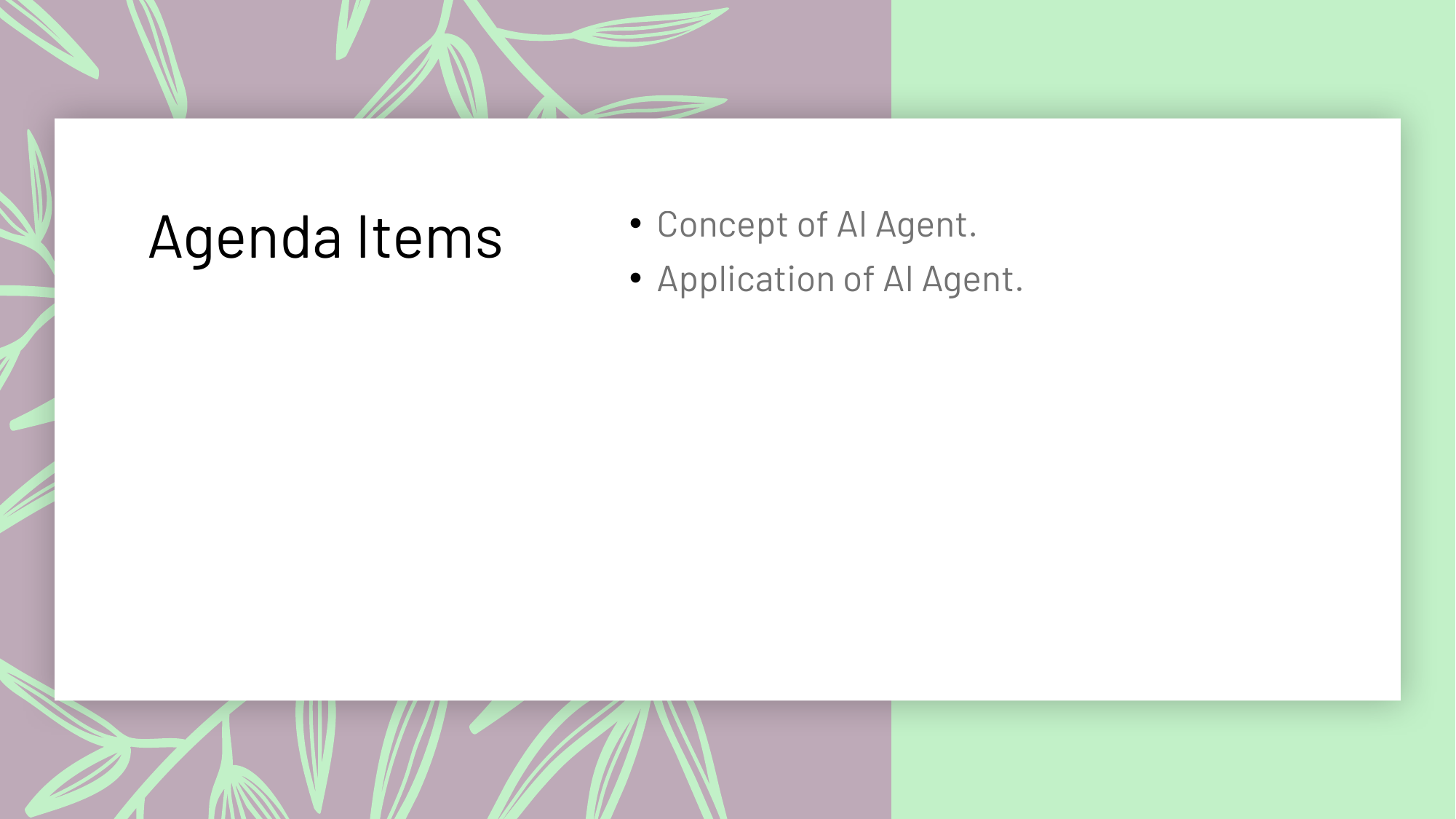

# Agenda Items
Concept of AI Agent.
Application of AI Agent.